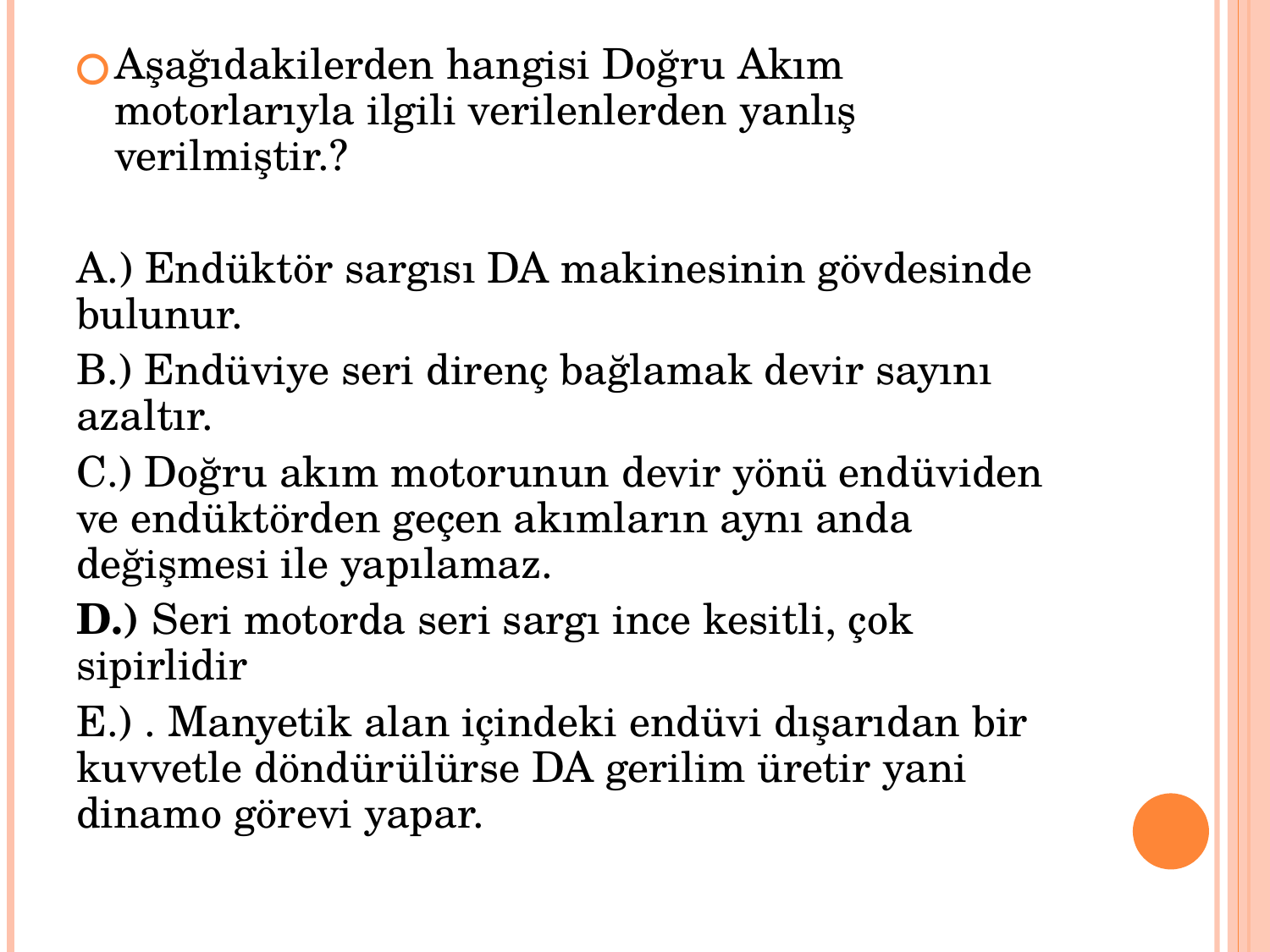

Aşağıdakilerden hangisi Doğru Akım motorlarıyla ilgili verilenlerden yanlış verilmiştir.?

A.) Endüktör sargısı DA makinesinin gövdesinde bulunur.
B.) Endüviye seri direnç bağlamak devir sayını azaltır.
C.) Doğru akım motorunun devir yönü endüviden ve endüktörden geçen akımların aynı anda değişmesi ile yapılamaz.
D.) Seri motorda seri sargı ince kesitli, çok sipirlidir
E.) . Manyetik alan içindeki endüvi dışarıdan bir kuvvetle döndürülürse DA gerilim üretir yani dinamo görevi yapar.